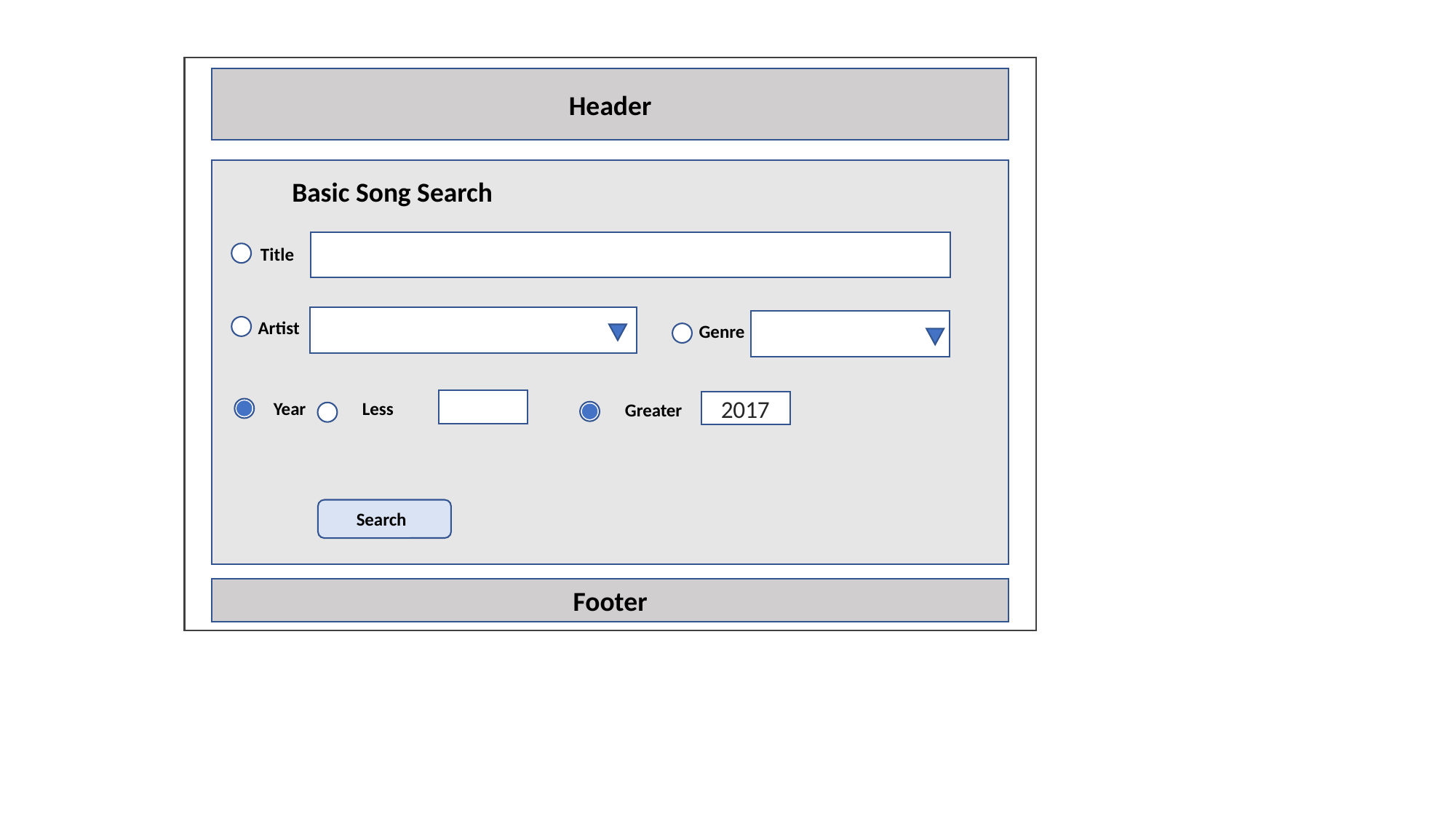

Header

Basic Song Search

Title

Artist
Genre

2017

Less
Year
Greater

Search
Footer